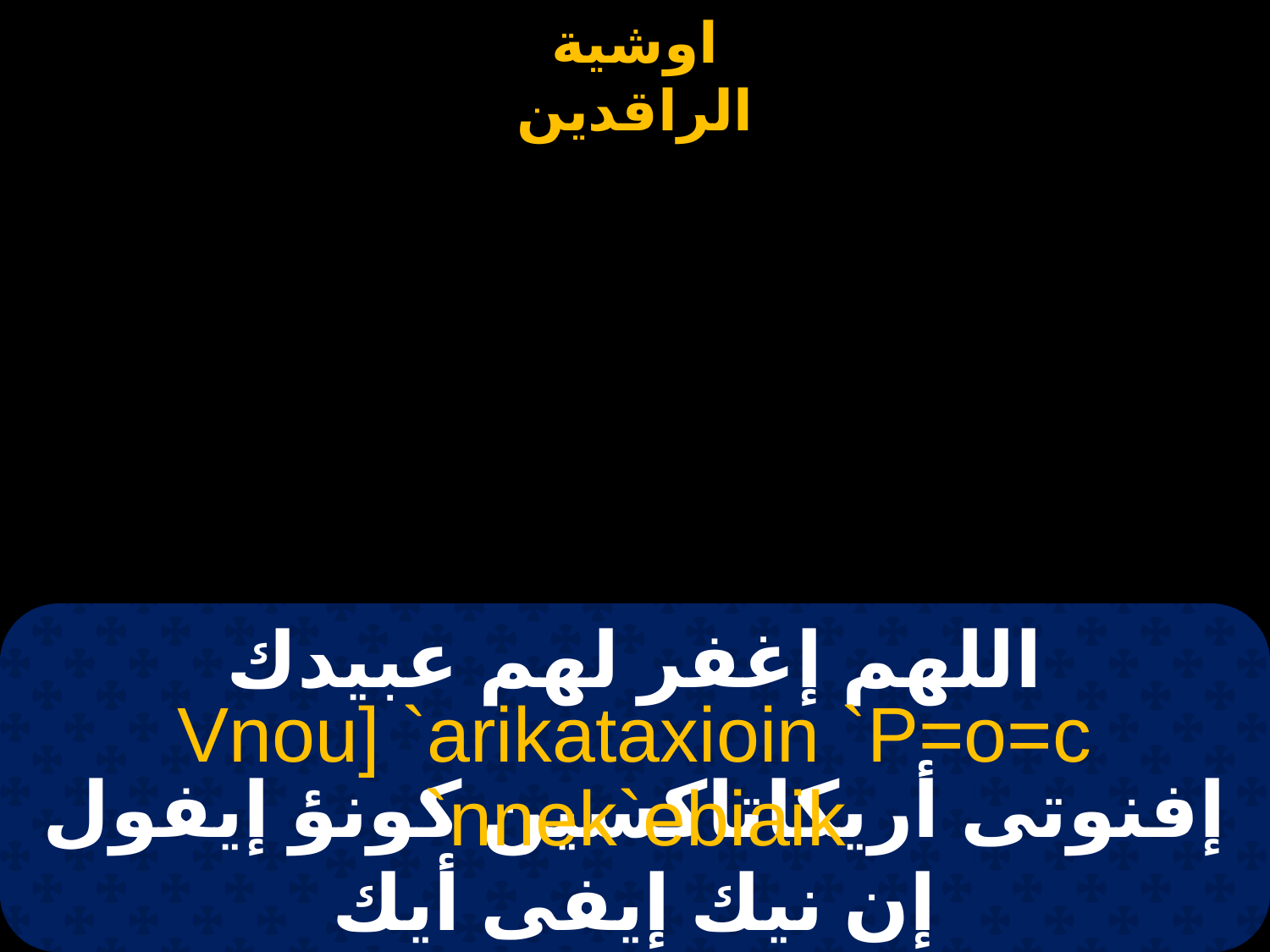

# اللهم إغفر لهم عبيدك
Vnou] `arikataxioin `P=o=c `nnek`ebiaik
إفنوتى أريكاتاكسين كونؤ إيفول إن نيك إيفى أيك